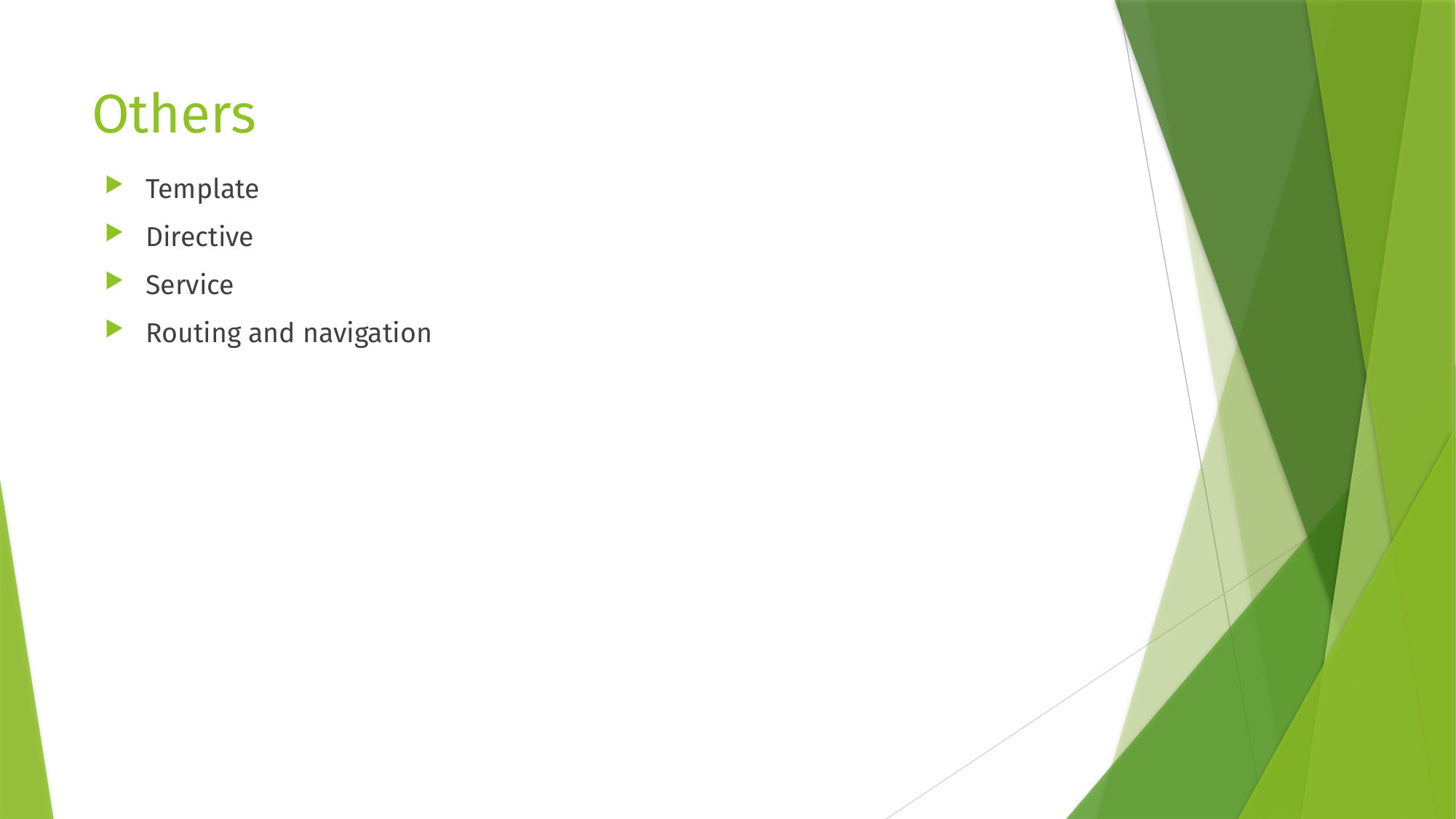

# Others
Template
Directive
Service
Routing and navigation